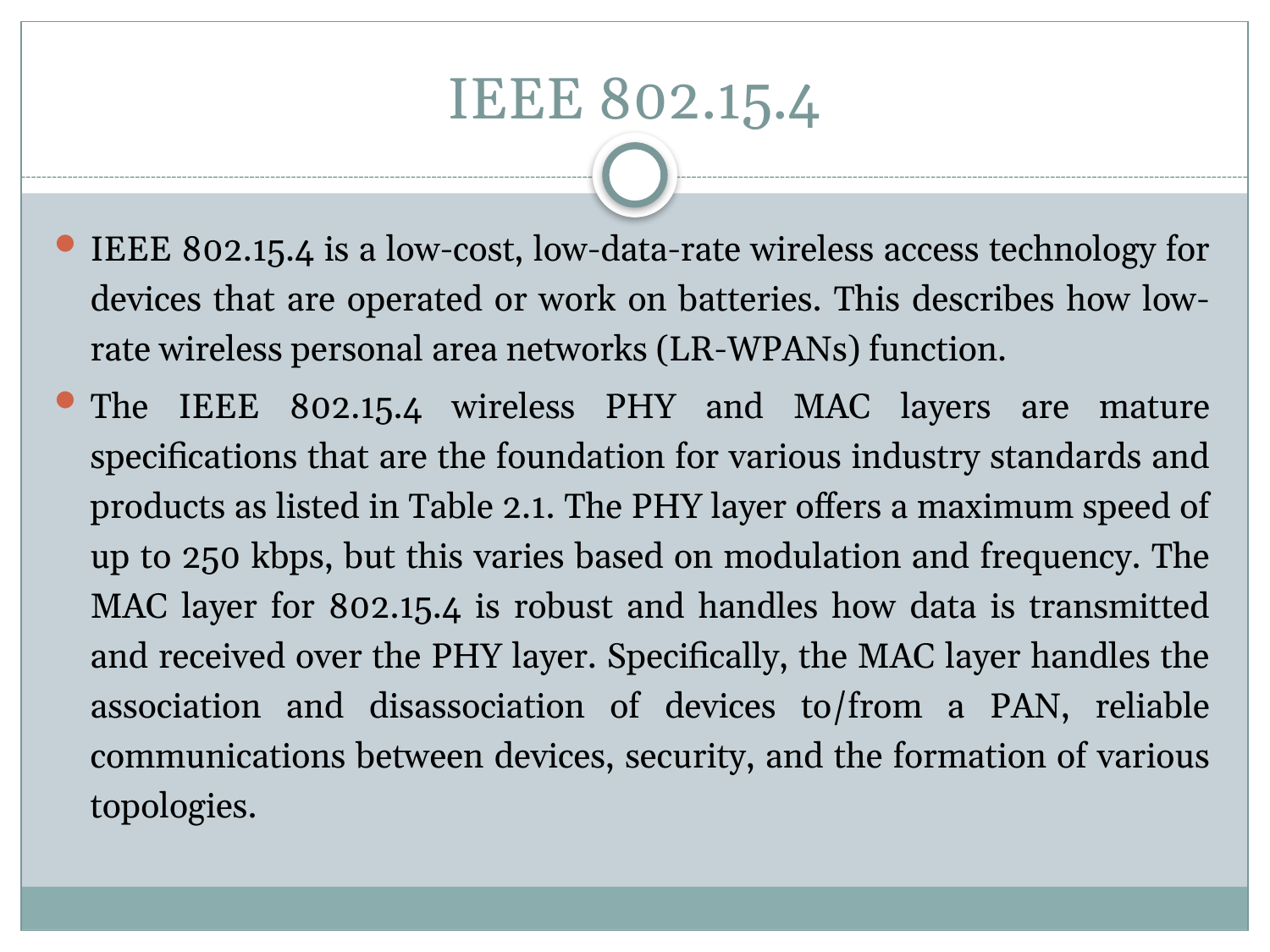

# IEEE 802.15.4
IEEE 802.15.4 is a low-cost, low-data-rate wireless access technology for devices that are operated or work on batteries. This describes how low-rate wireless personal area networks (LR-WPANs) function.
The IEEE 802.15.4 wireless PHY and MAC layers are mature specifications that are the foundation for various industry standards and products as listed in Table 2.1. The PHY layer offers a maximum speed of up to 250 kbps, but this varies based on modulation and frequency. The MAC layer for 802.15.4 is robust and handles how data is transmitted and received over the PHY layer. Specifically, the MAC layer handles the association and disassociation of devices to/from a PAN, reliable communications between devices, security, and the formation of various topologies.